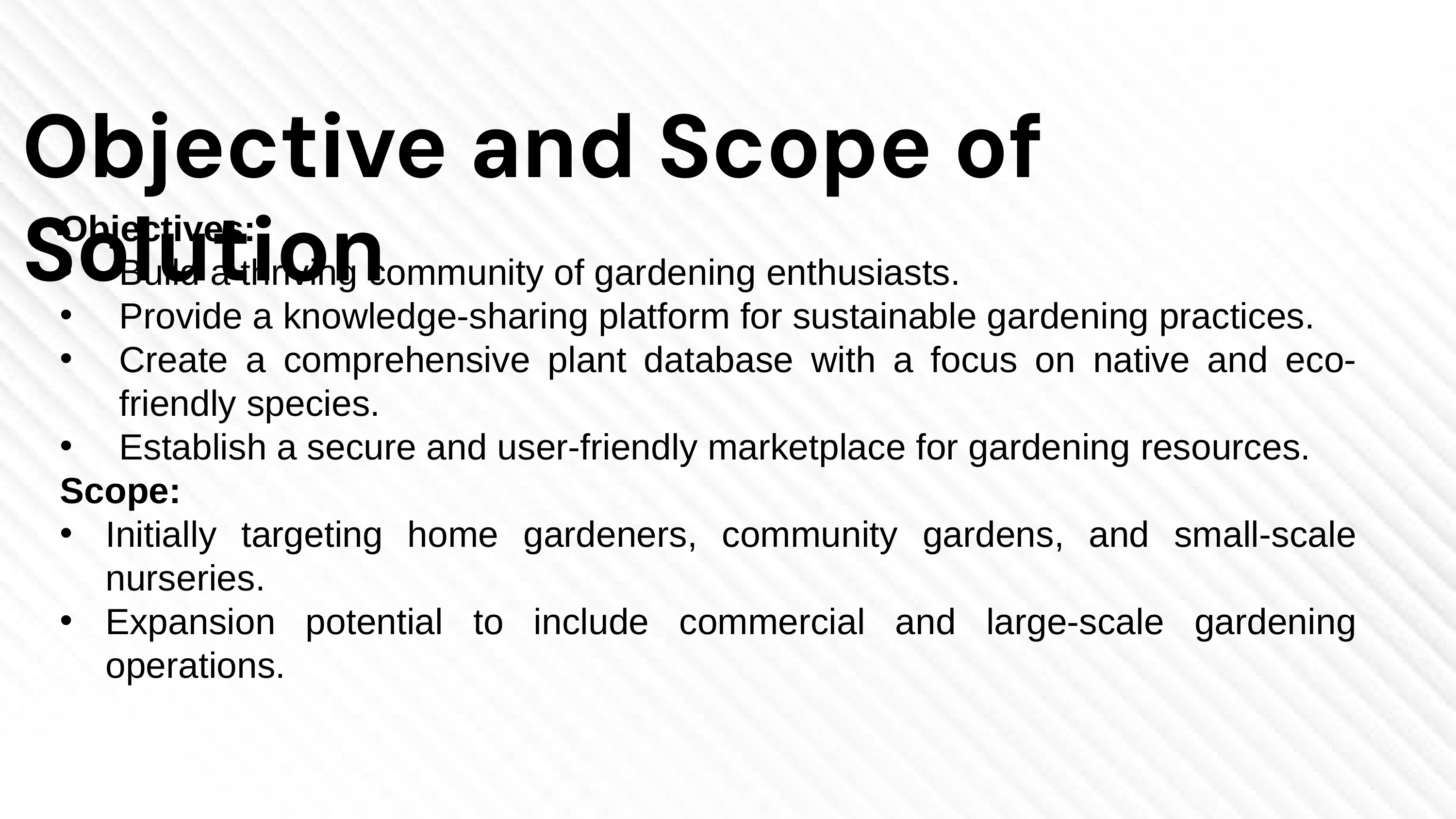

Objective and Scope of Solution
Objectives:
Build a thriving community of gardening enthusiasts.
Provide a knowledge-sharing platform for sustainable gardening practices.
Create a comprehensive plant database with a focus on native and eco-friendly species.
Establish a secure and user-friendly marketplace for gardening resources.
Scope:
Initially targeting home gardeners, community gardens, and small-scale nurseries.
Expansion potential to include commercial and large-scale gardening operations.